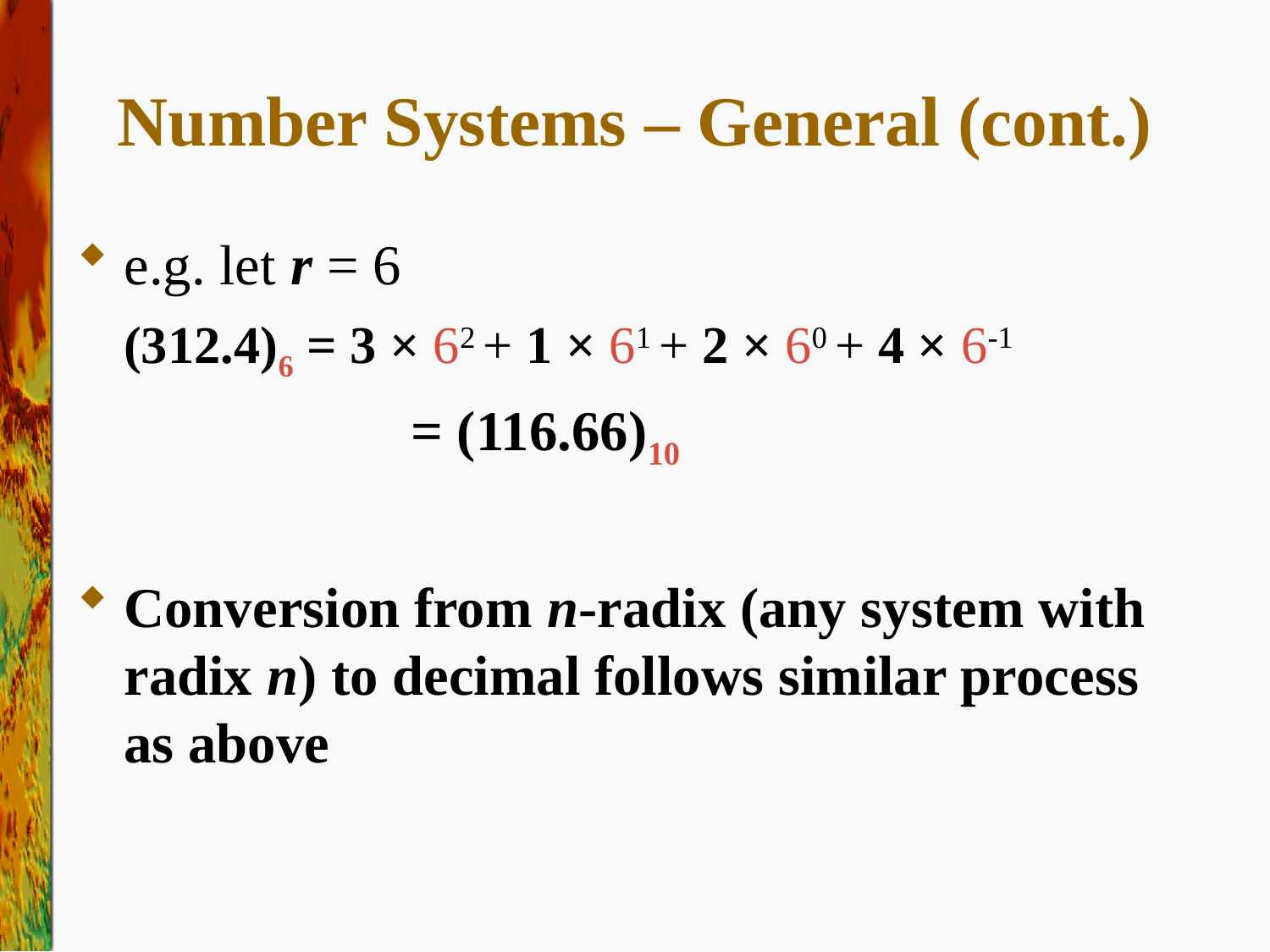

# Number Systems – General (cont.)
e.g. let r = 6
	(312.4)6 = 3 × 62 + 1 × 61 + 2 × 60 + 4 × 6-1
	   		    = (116.66)10

Conversion from n-radix (any system with radix n) to decimal follows similar process as above